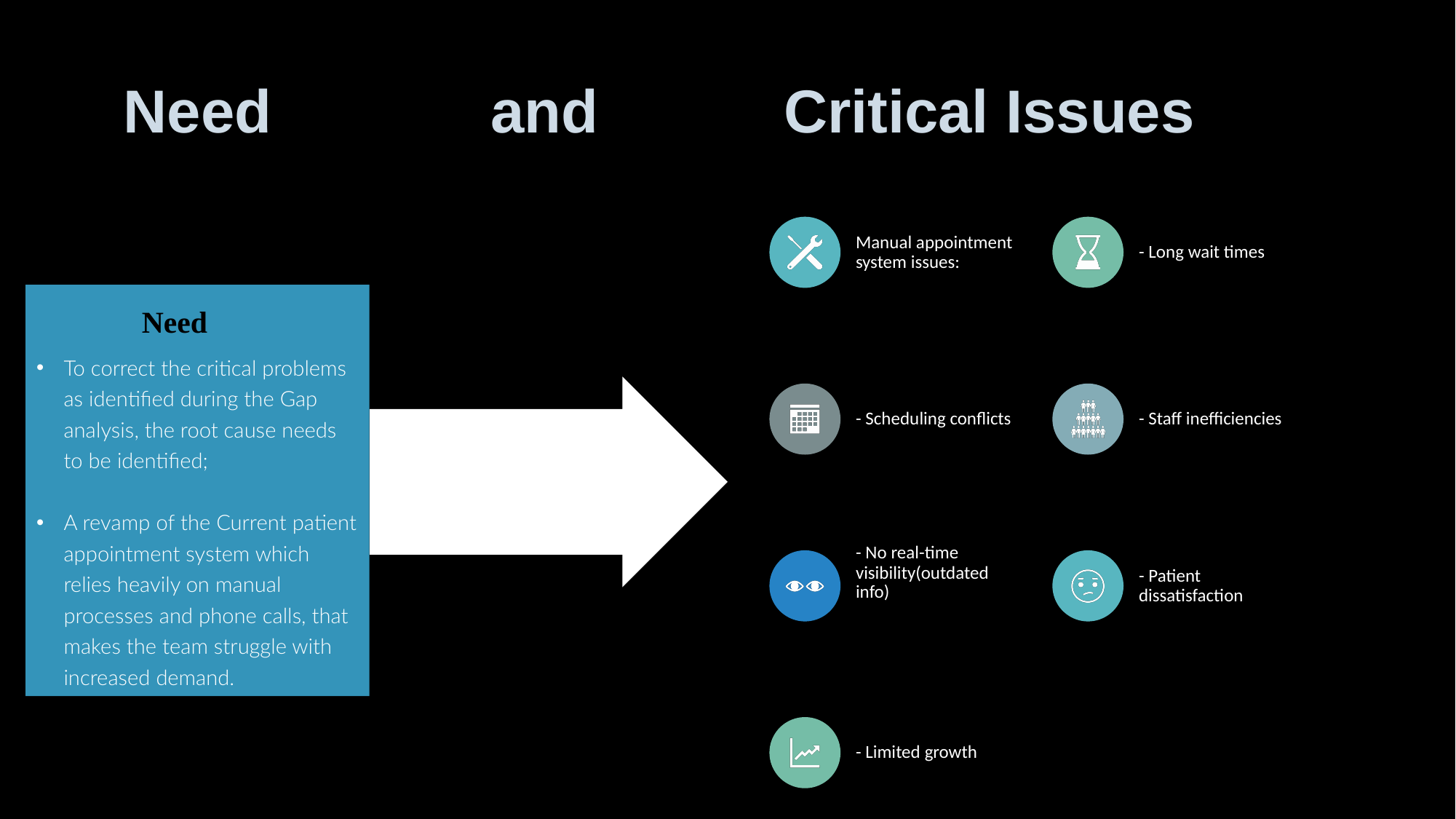

Need             and           Critical Issues
Manual appointment system issues:
- Long wait times
- Scheduling conflicts
- Staff inefficiencies
- No real-time visibility(outdated info)

- Patient dissatisfaction
- Limited growth
Context
xxx

Need
To correct the critical problems as identified during the Gap analysis, the root cause needs to be identified;

A revamp of the Current patient appointment system which relies heavily on manual processes and phone calls, that makes the team struggle with increased demand.